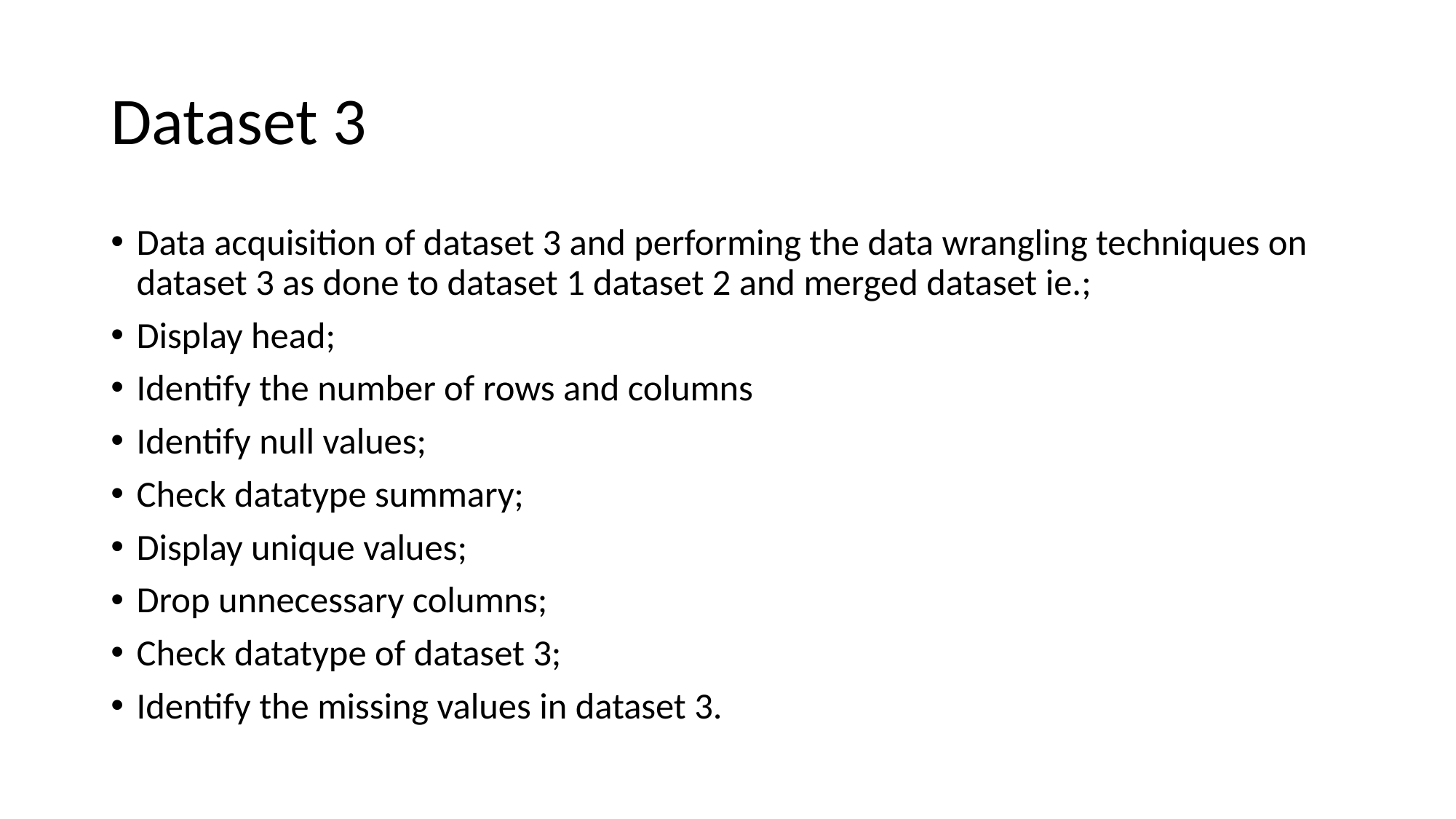

# Dataset 3
Data acquisition of dataset 3 and performing the data wrangling techniques on dataset 3 as done to dataset 1 dataset 2 and merged dataset ie.;
Display head;
Identify the number of rows and columns
Identify null values;
Check datatype summary;
Display unique values;
Drop unnecessary columns;
Check datatype of dataset 3;
Identify the missing values in dataset 3.